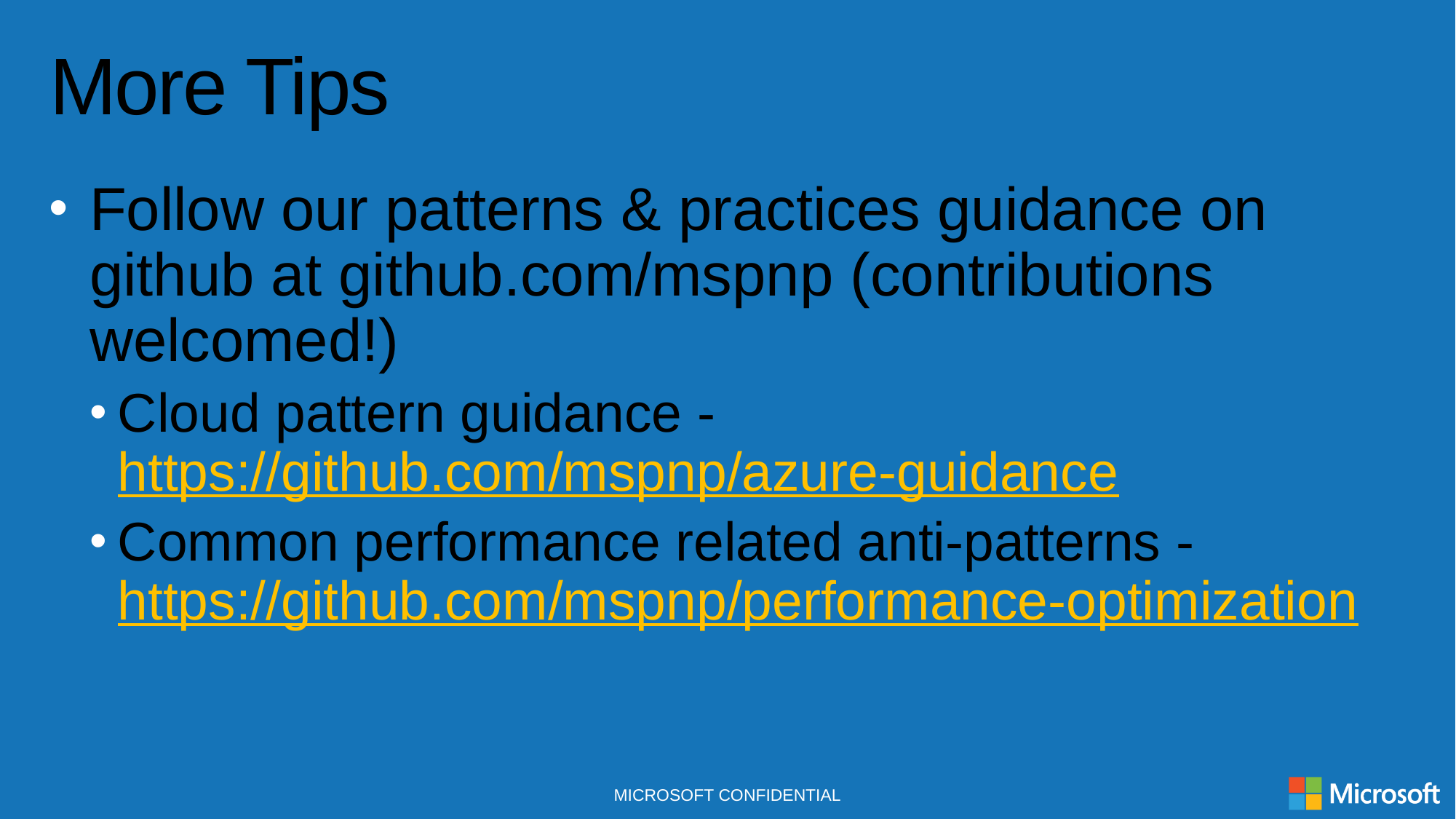

# More Tips
Follow our patterns & practices guidance on github at github.com/mspnp (contributions welcomed!)
Cloud pattern guidance - https://github.com/mspnp/azure-guidance
Common performance related anti-patterns - https://github.com/mspnp/performance-optimization